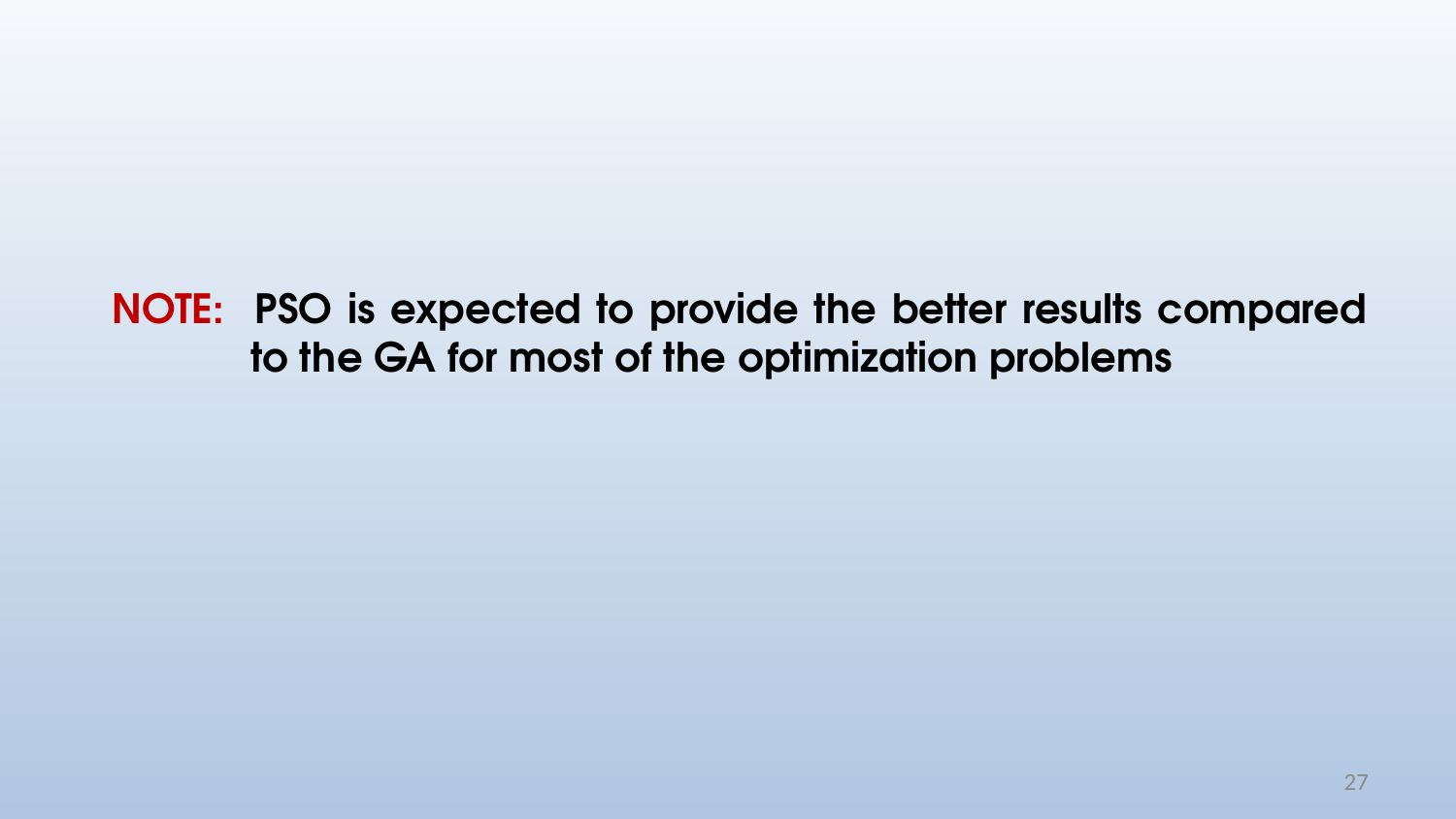

NOTE:  PSO is expected to provide the better results compared to the GA for most of the optimization problems
27